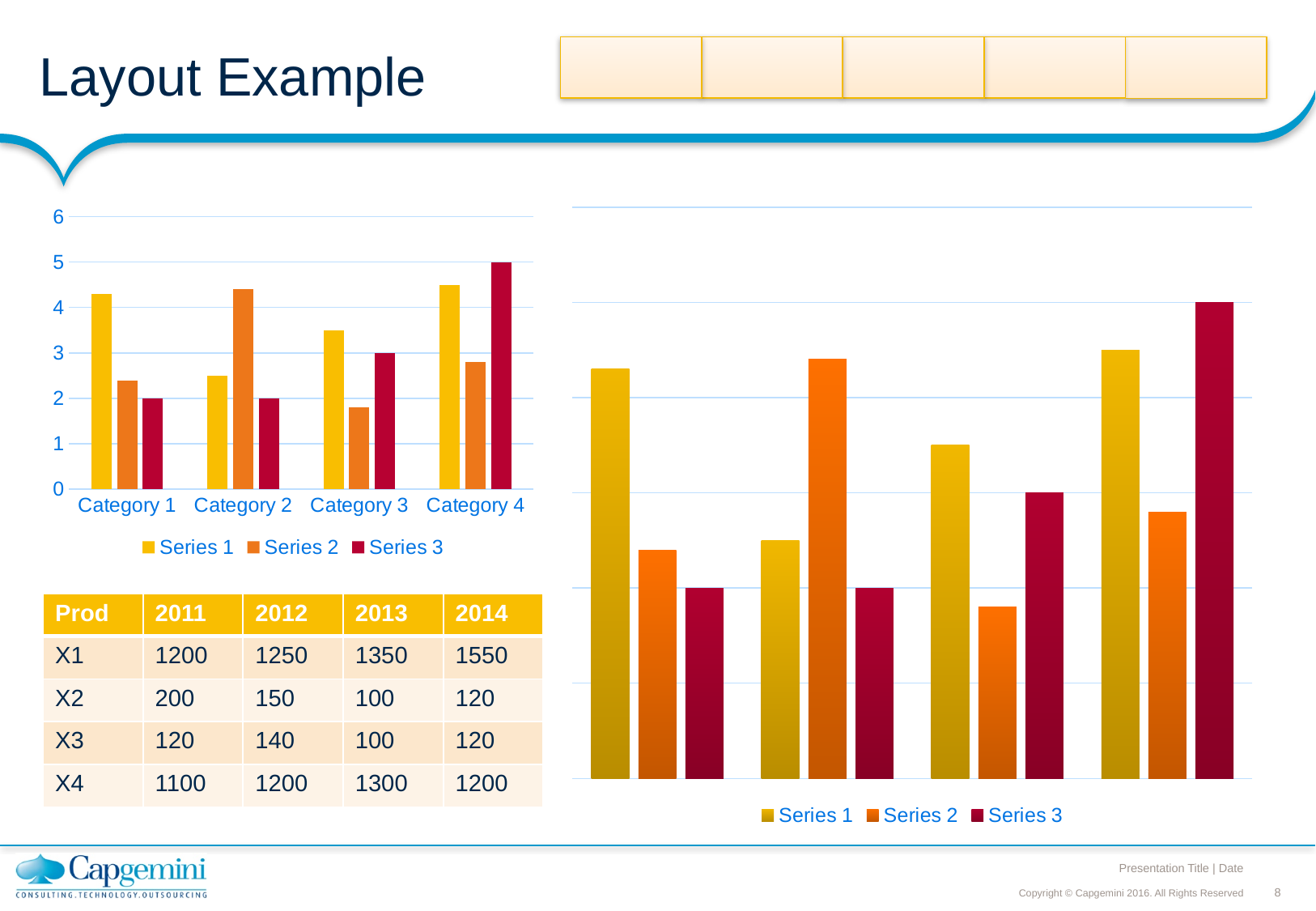

# Layout Example

### Chart

| Category | Series 1 | Series 2 | Series 3 |
|---|---|---|---|
| Category 1 | 4.3 | 2.4 | 2.0 |
| Category 2 | 2.5 | 4.4 | 2.0 |
| Category 3 | 3.5 | 1.8 | 3.0 |
| Category 4 | 4.5 | 2.8 | 5.0 |

### Chart

| Category | Series 1 | Series 2 | Series 3 |
|---|---|---|---|
| Category 1 | 4.3 | 2.4 | 2.0 |
| Category 2 | 2.5 | 4.4 | 2.0 |
| Category 3 | 3.5 | 1.8 | 3.0 |
| Category 4 | 4.5 | 2.8 | 5.0 |
| Prod | 2011 | 2012 | 2013 | 2014 |
| --- | --- | --- | --- | --- |
| X1 | 1200 | 1250 | 1350 | 1550 |
| X2 | 200 | 150 | 100 | 120 |
| X3 | 120 | 140 | 100 | 120 |
| X4 | 1100 | 1200 | 1300 | 1200 |